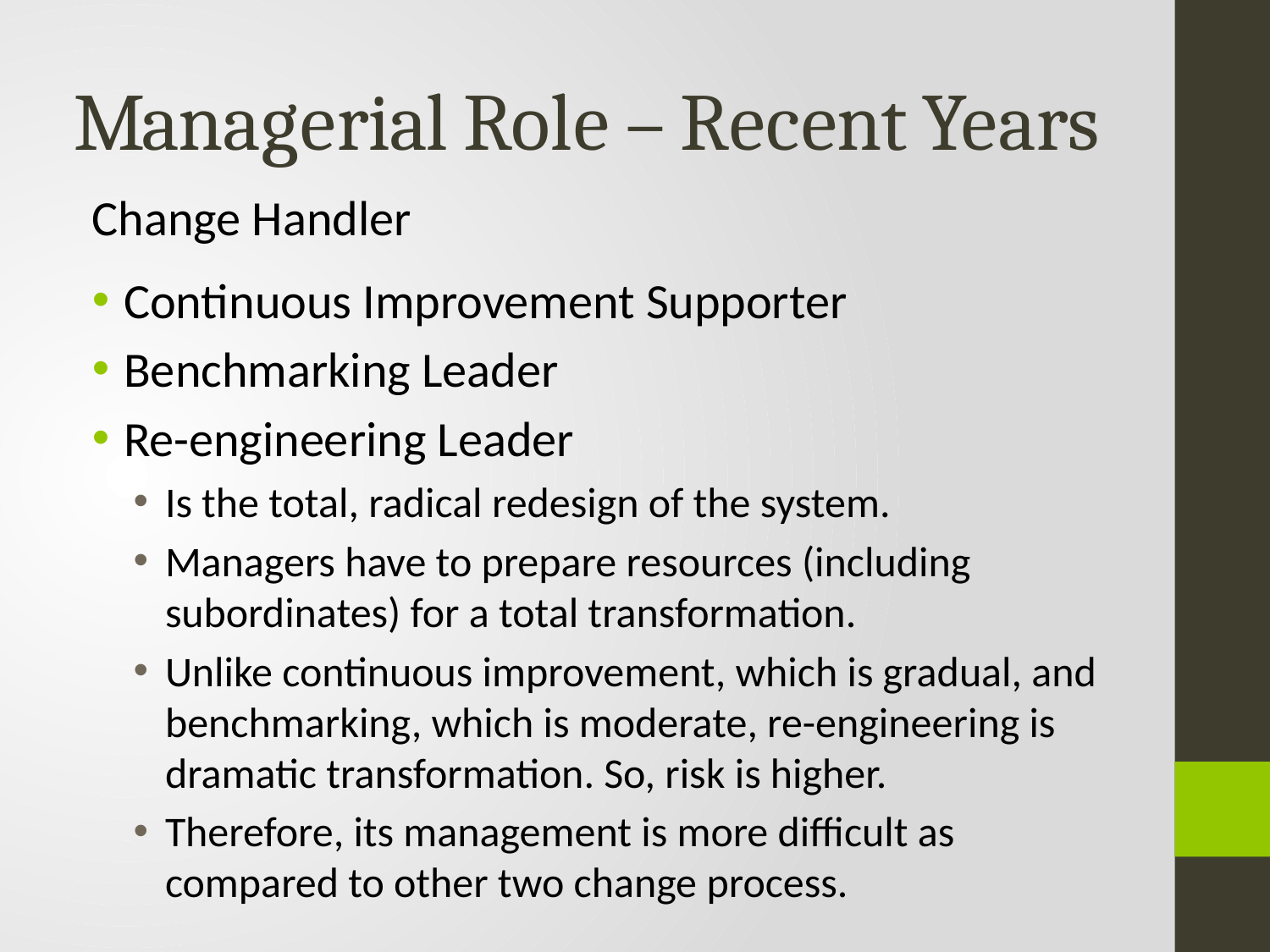

# Managerial Role – Recent Years
Change Handler
Continuous Improvement Supporter
Benchmarking Leader
Re-engineering Leader
Is the total, radical redesign of the system.
Managers have to prepare resources (including subordinates) for a total transformation.
Unlike continuous improvement, which is gradual, and benchmarking, which is moderate, re-engineering is dramatic transformation. So, risk is higher.
Therefore, its management is more difficult as compared to other two change process.